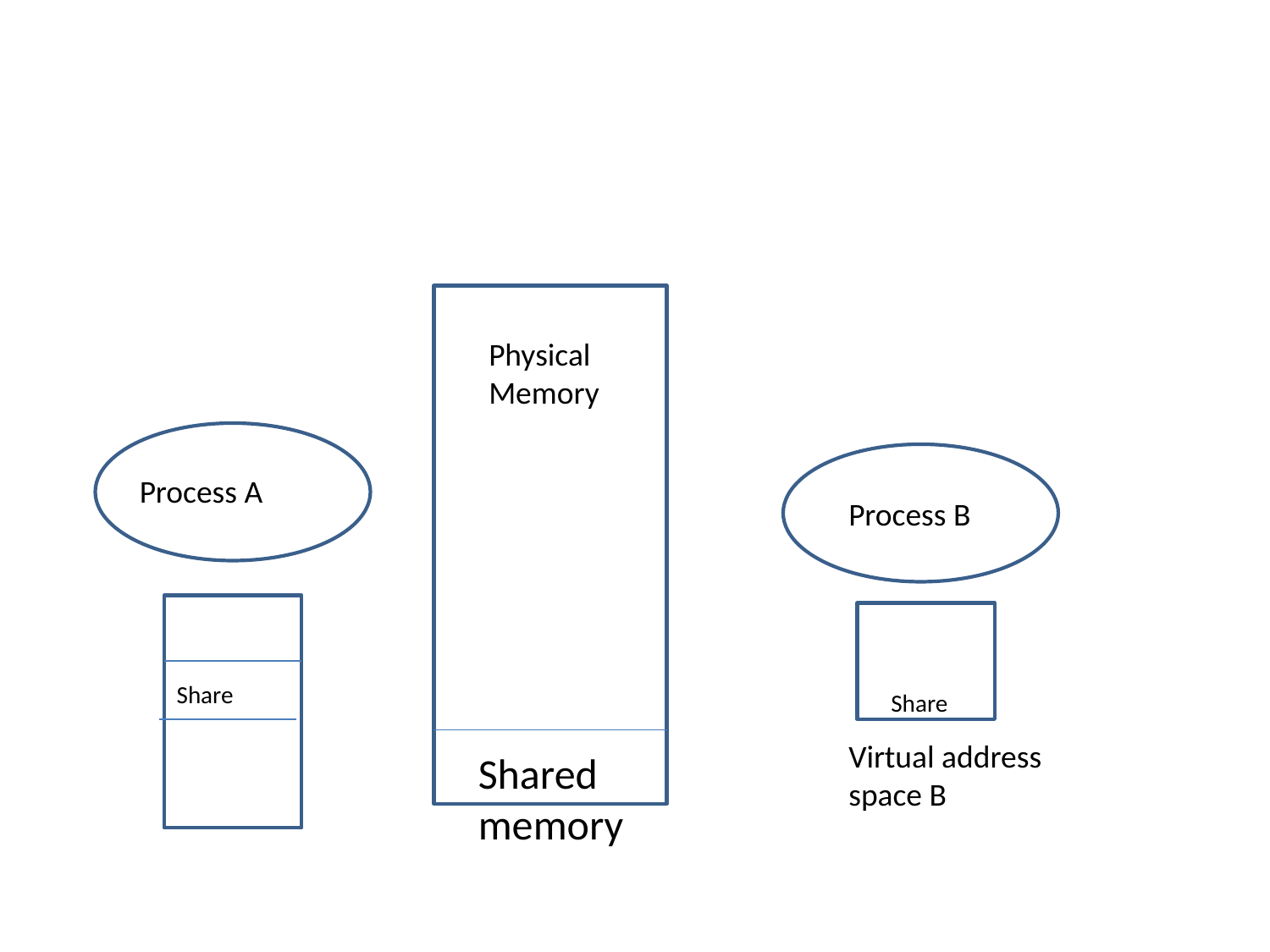

#

Physical Memory

Process A
Process B

Share
Share
Virtual address space B
Shared memory